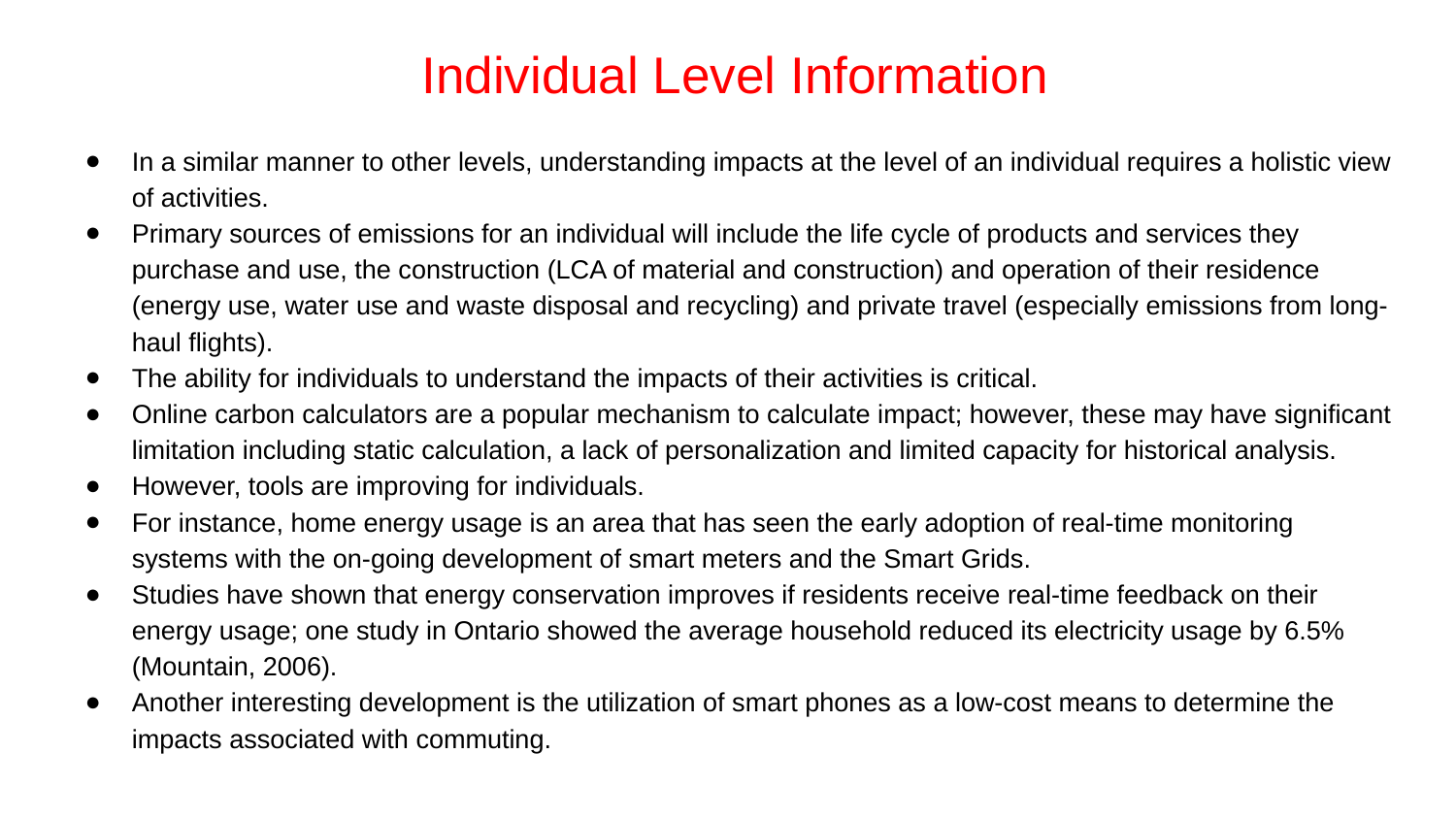

# Individual Level Information
In a similar manner to other levels, understanding impacts at the level of an individual requires a holistic view of activities.
Primary sources of emissions for an individual will include the life cycle of products and services they purchase and use, the construction (LCA of material and construction) and operation of their residence (energy use, water use and waste disposal and recycling) and private travel (especially emissions from long-haul flights).
The ability for individuals to understand the impacts of their activities is critical.
Online carbon calculators are a popular mechanism to calculate impact; however, these may have significant limitation including static calculation, a lack of personalization and limited capacity for historical analysis.
However, tools are improving for individuals.
For instance, home energy usage is an area that has seen the early adoption of real-time monitoring systems with the on-going development of smart meters and the Smart Grids.
Studies have shown that energy conservation improves if residents receive real-time feedback on their energy usage; one study in Ontario showed the average household reduced its electricity usage by 6.5% (Mountain, 2006).
Another interesting development is the utilization of smart phones as a low-cost means to determine the impacts associated with commuting.